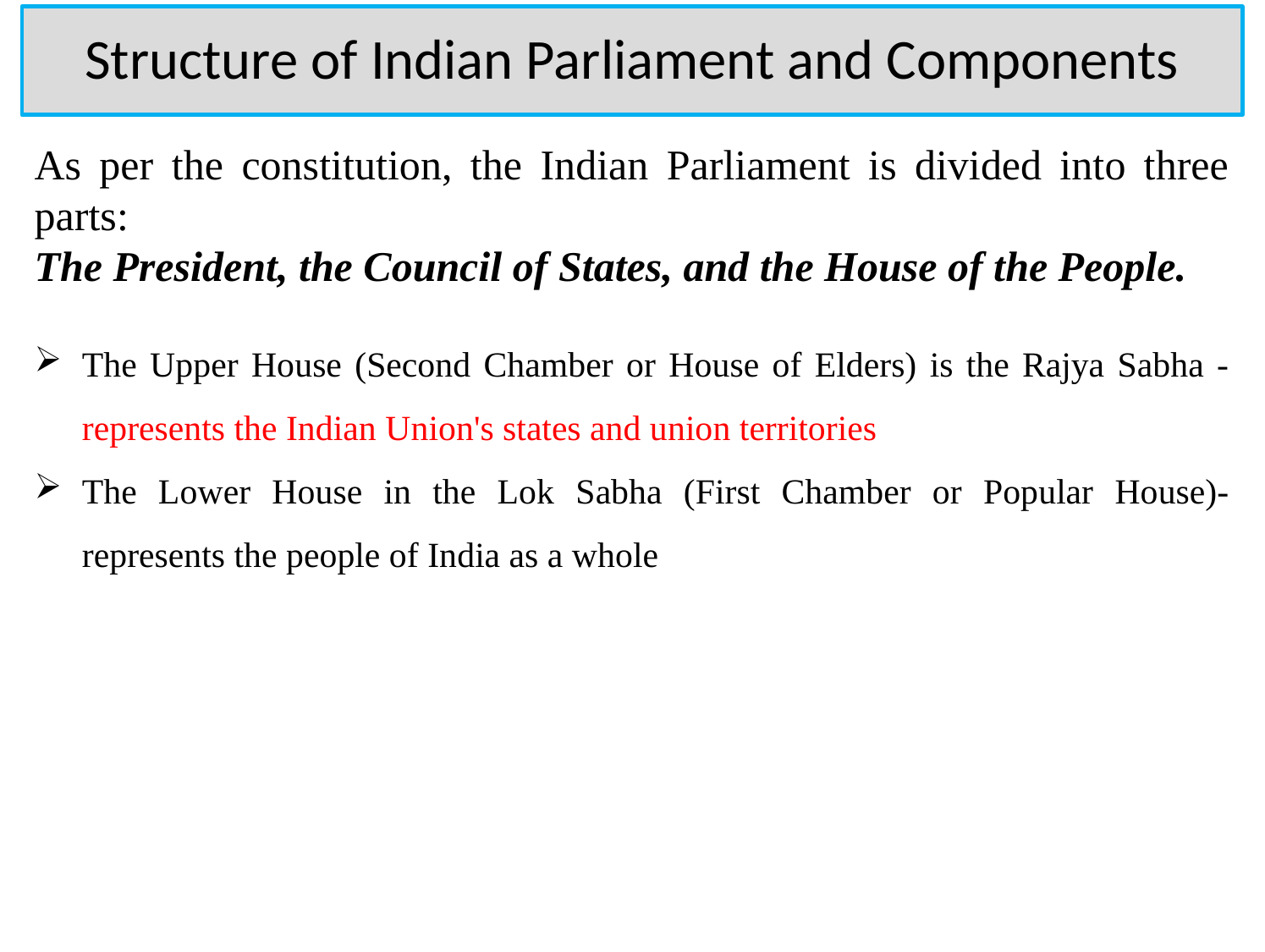

Structure of Indian Parliament and Components
As per the constitution, the Indian Parliament is divided into three parts:
The President, the Council of States, and the House of the People.
The Upper House (Second Chamber or House of Elders) is the Rajya Sabha - represents the Indian Union's states and union territories
The Lower House in the Lok Sabha (First Chamber or Popular House)- represents the people of India as a whole